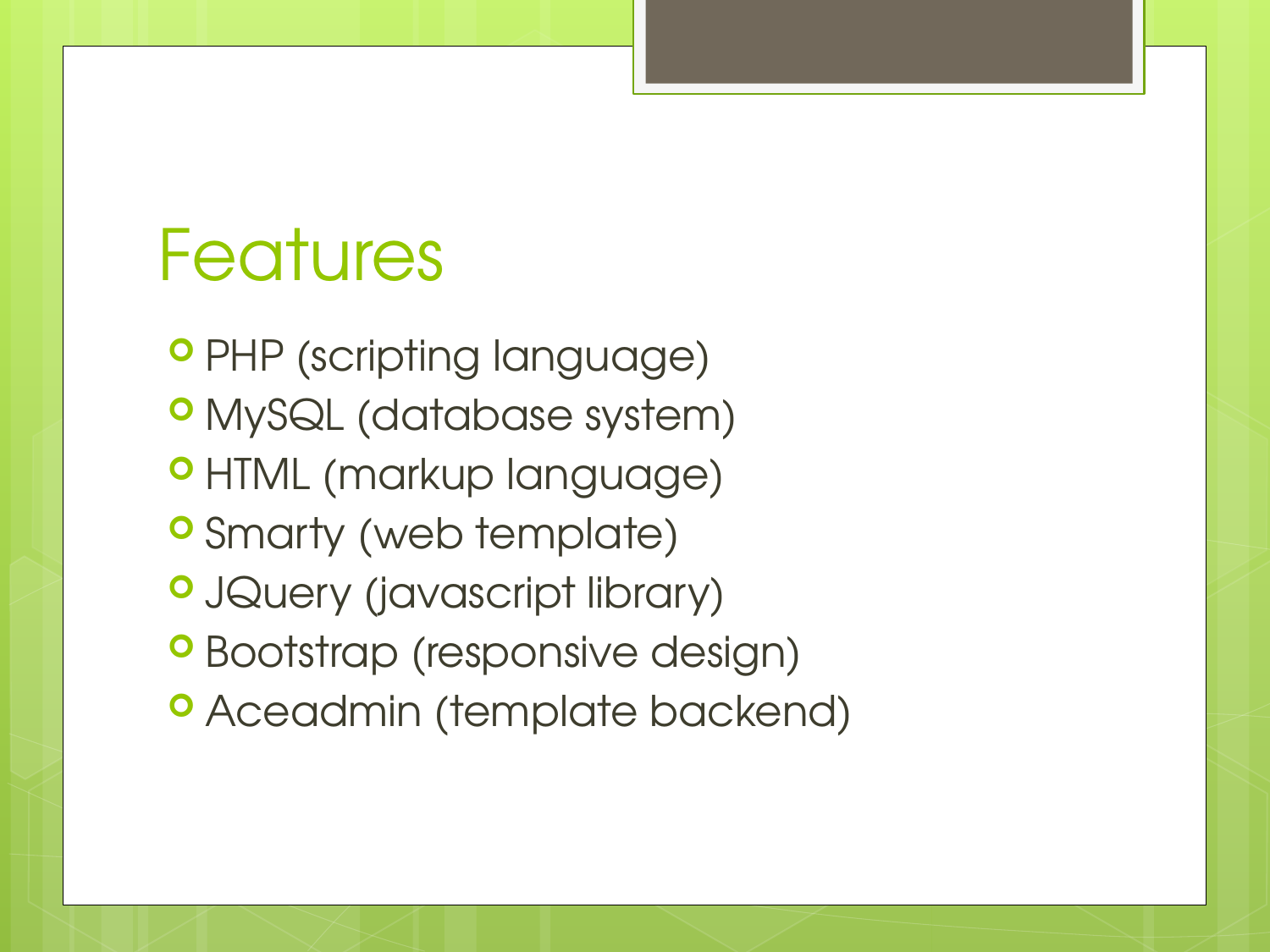

# Features
PHP (scripting language)
MySQL (database system)
HTML (markup language)
Smarty (web template)
JQuery (javascript library)
Bootstrap (responsive design)
Aceadmin (template backend)